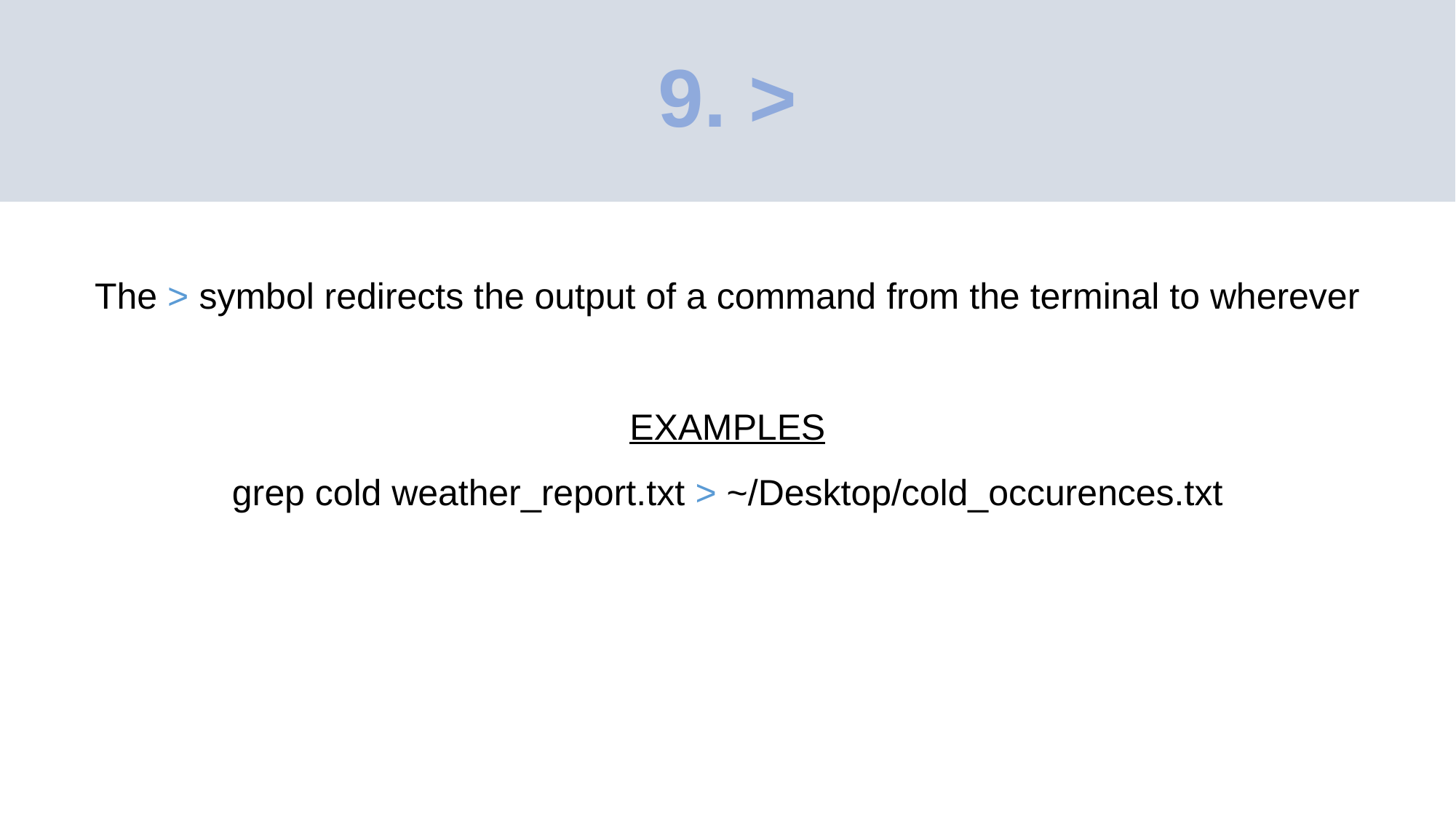

# 9. >

The > symbol redirects the output of a command from the terminal to wherever

EXAMPLES
grep cold weather_report.txt > ~/Desktop/cold_occurences.txt